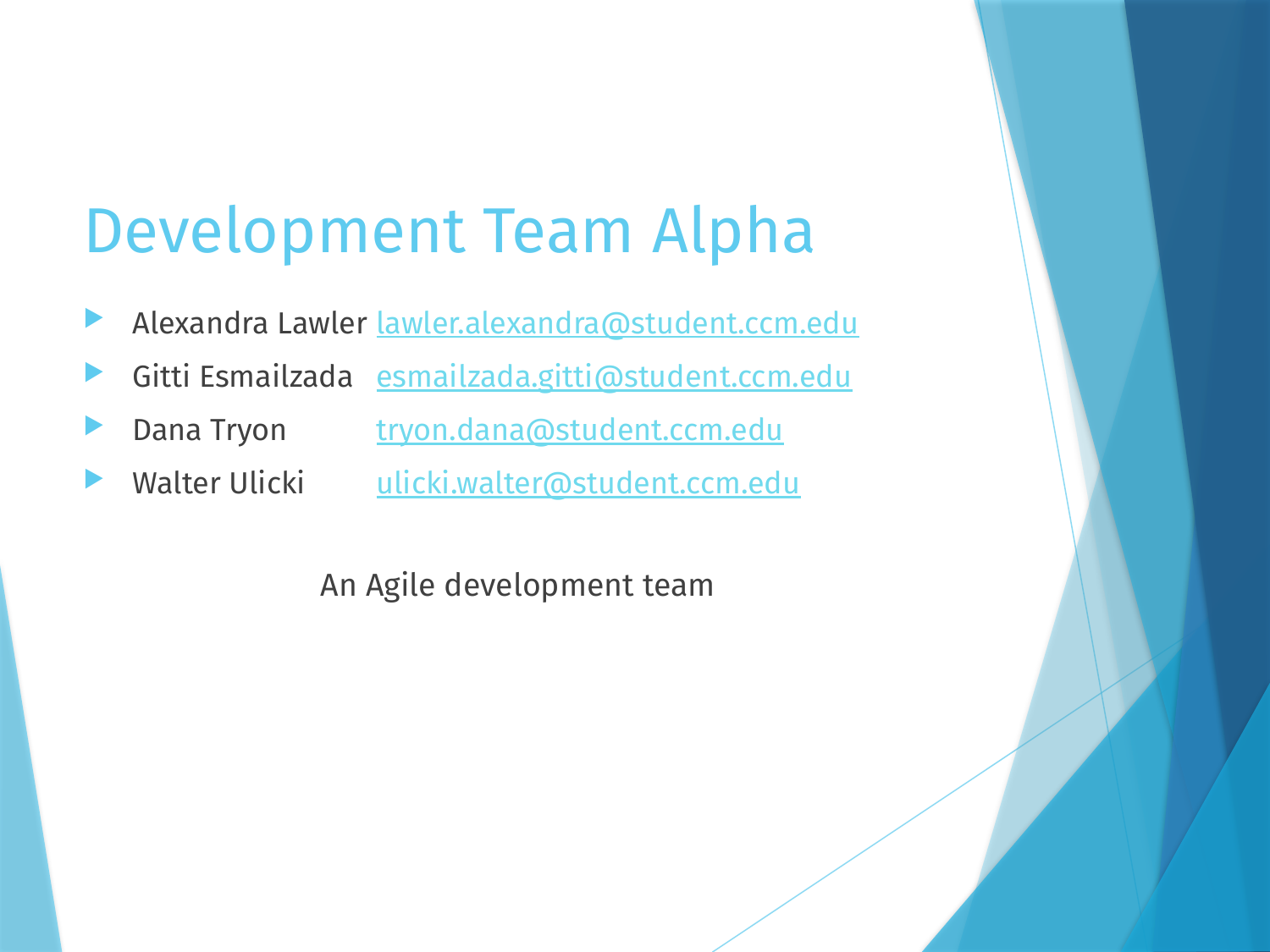

# Development Team Alpha
Alexandra Lawler		lawler.alexandra@student.ccm.edu
Gitti Esmailzada		esmailzada.gitti@student.ccm.edu
Dana Tryon			tryon.dana@student.ccm.edu
Walter Ulicki			ulicki.walter@student.ccm.edu

An Agile development team